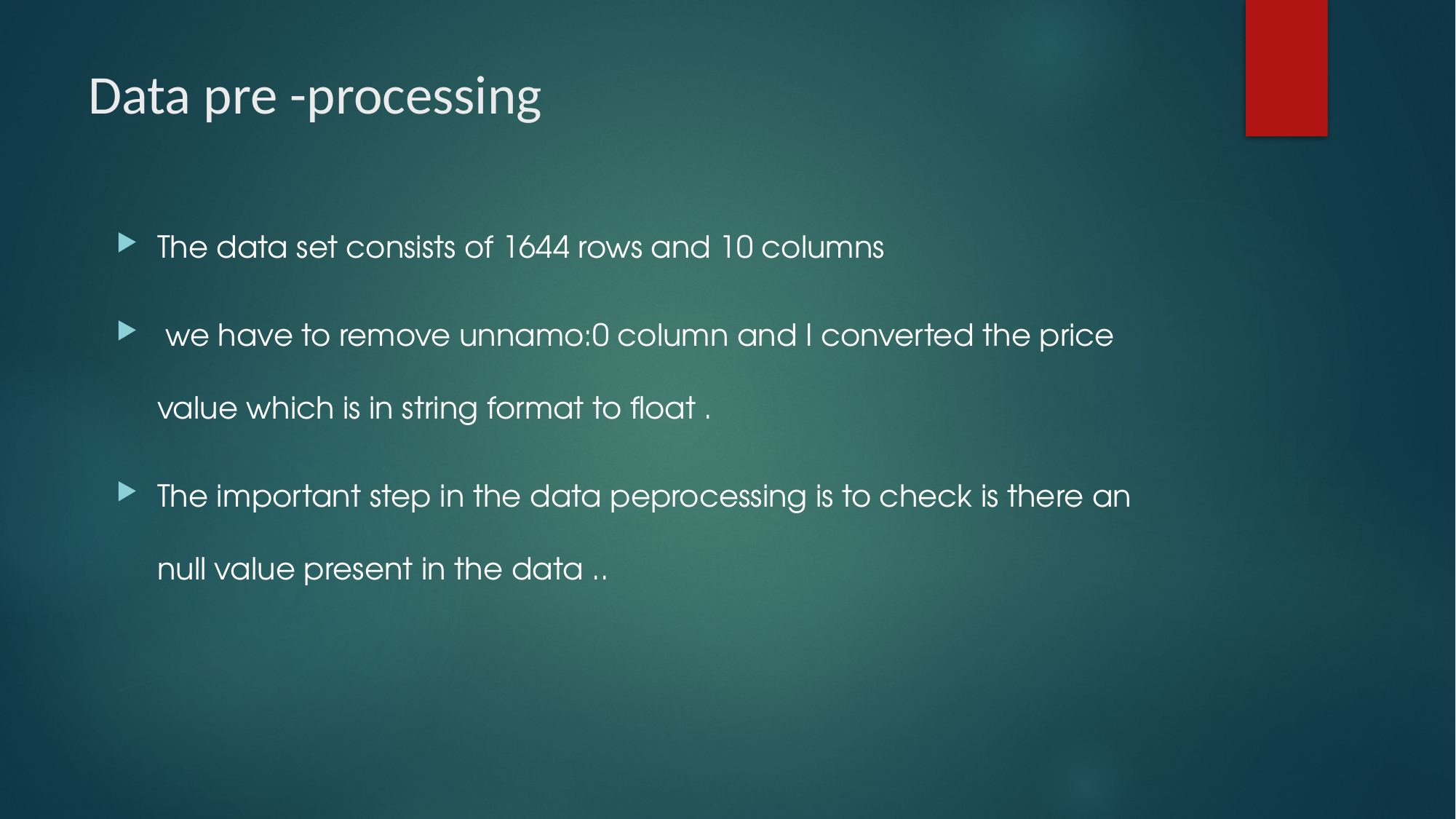

# Data pre -processing
The data set consists of 1644 rows and 10 columns
 we have to remove unnamo:0 column and I converted the price value which is in string format to float .
The important step in the data peprocessing is to check is there an null value present in the data ..